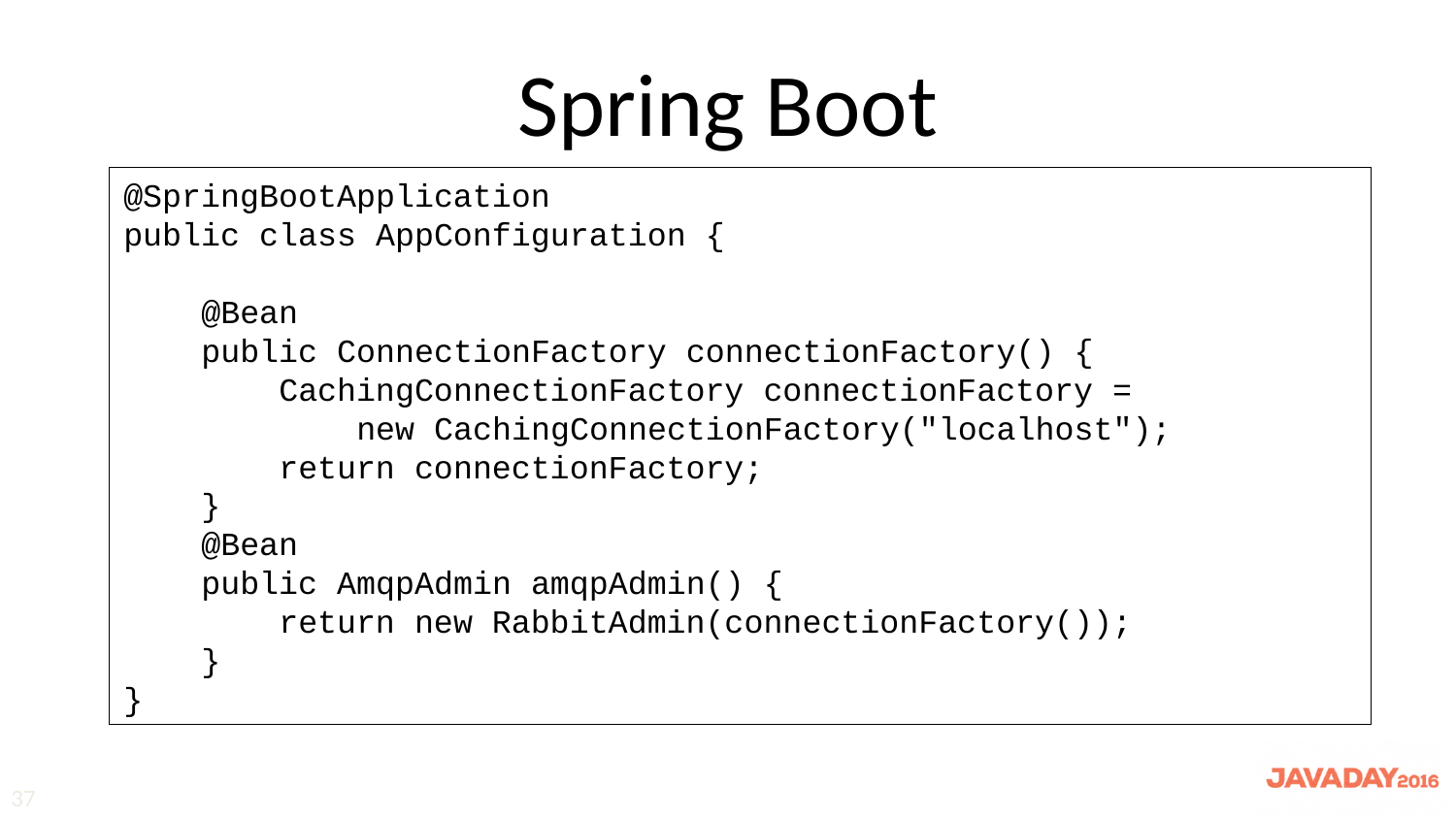

# Spring Boot
@SpringBootApplication
public class AppConfiguration {

    @Bean
    public ConnectionFactory connectionFactory() {
        CachingConnectionFactory connectionFactory =
            new CachingConnectionFactory("localhost");
        return connectionFactory;
    }
    @Bean
    public AmqpAdmin amqpAdmin() {
        return new RabbitAdmin(connectionFactory());
    }
}

37